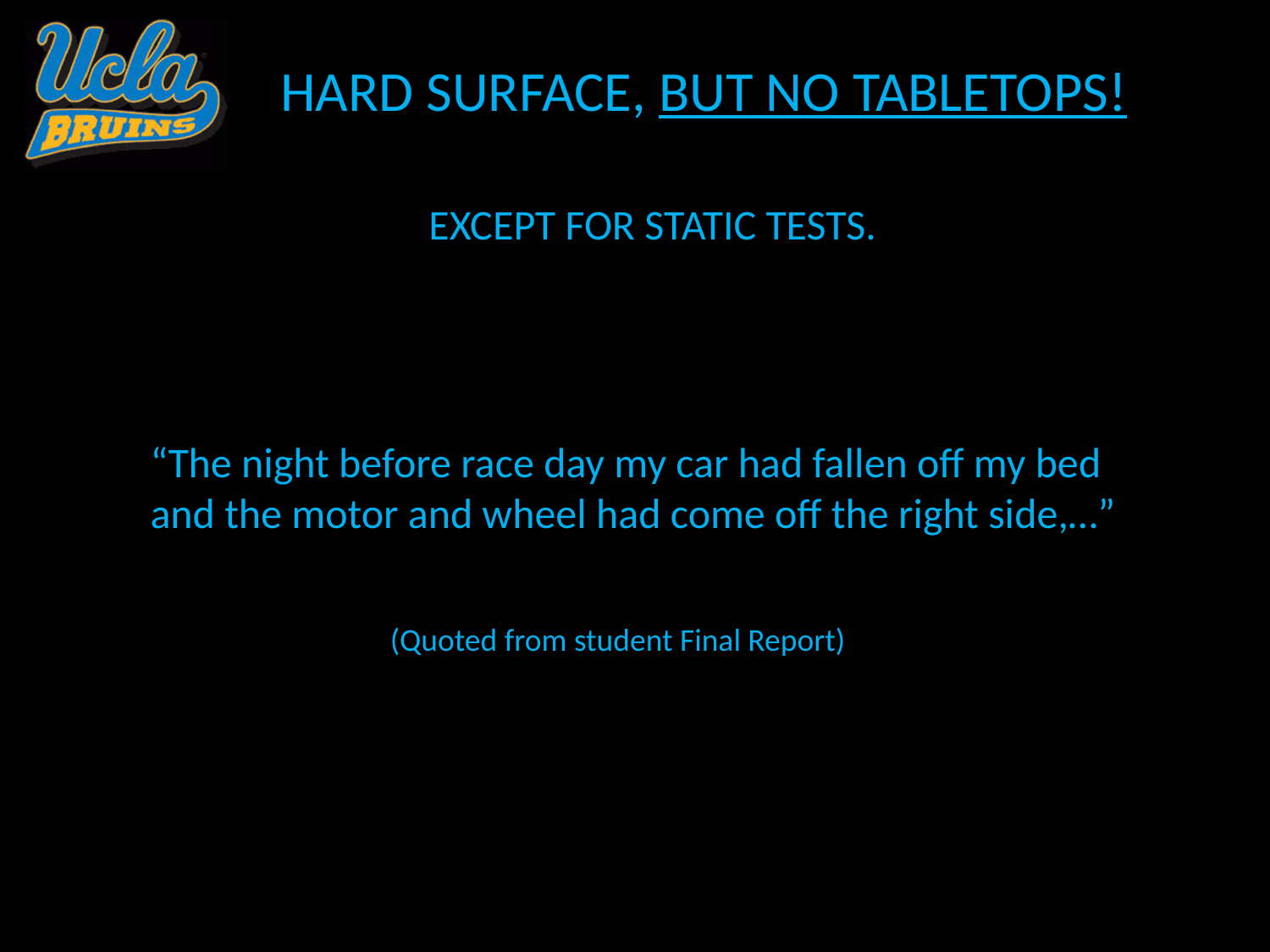

HARD SURFACE, BUT NO TABLETOPS!
EXCEPT FOR STATIC TESTS.
“The night before race day my car had fallen off my bed and the motor and wheel had come off the right side,…”
(Quoted from student Final Report)